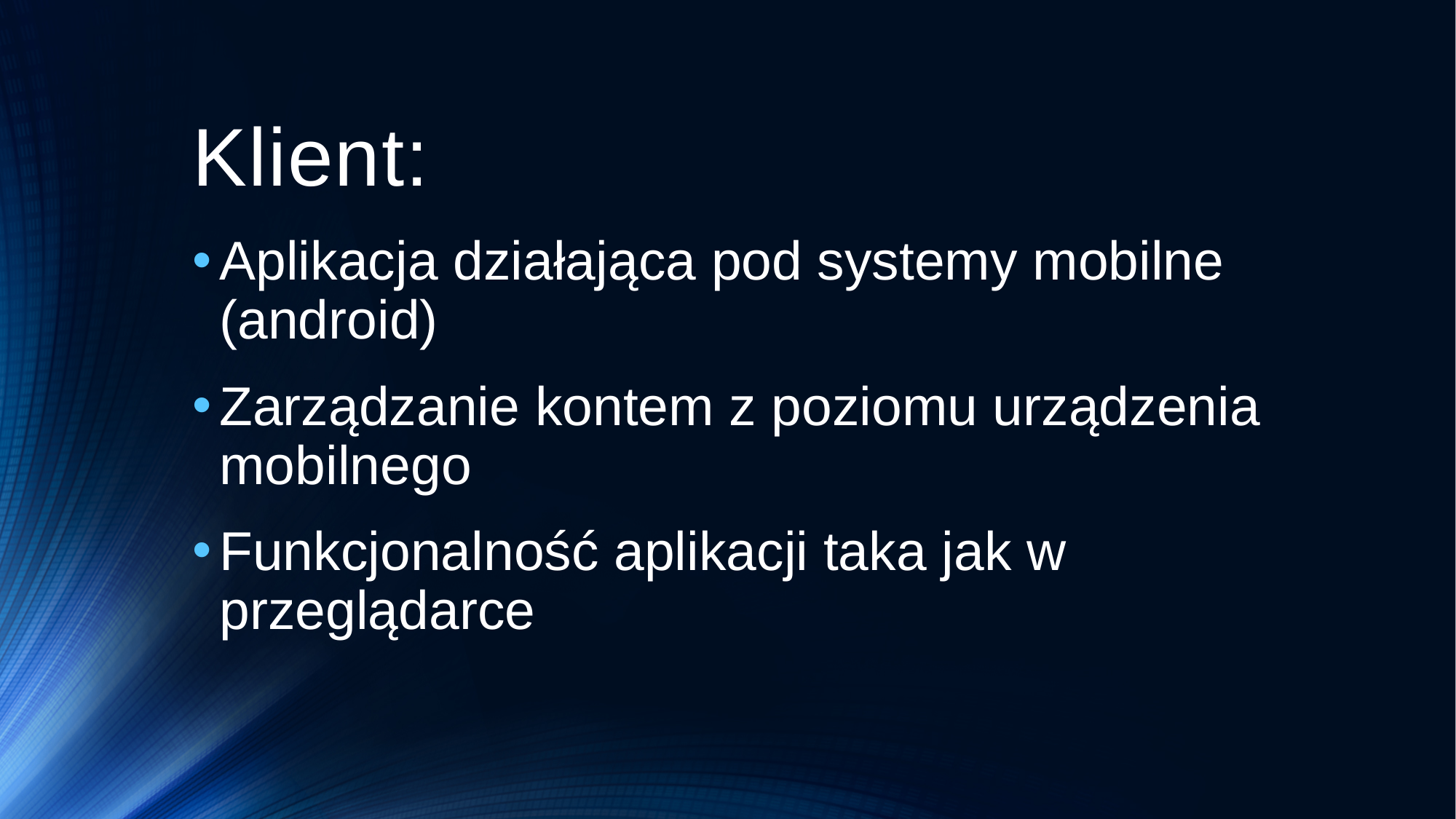

# Klient:
Aplikacja działająca pod systemy mobilne (android)
Zarządzanie kontem z poziomu urządzenia mobilnego
Funkcjonalność aplikacji taka jak w przeglądarce